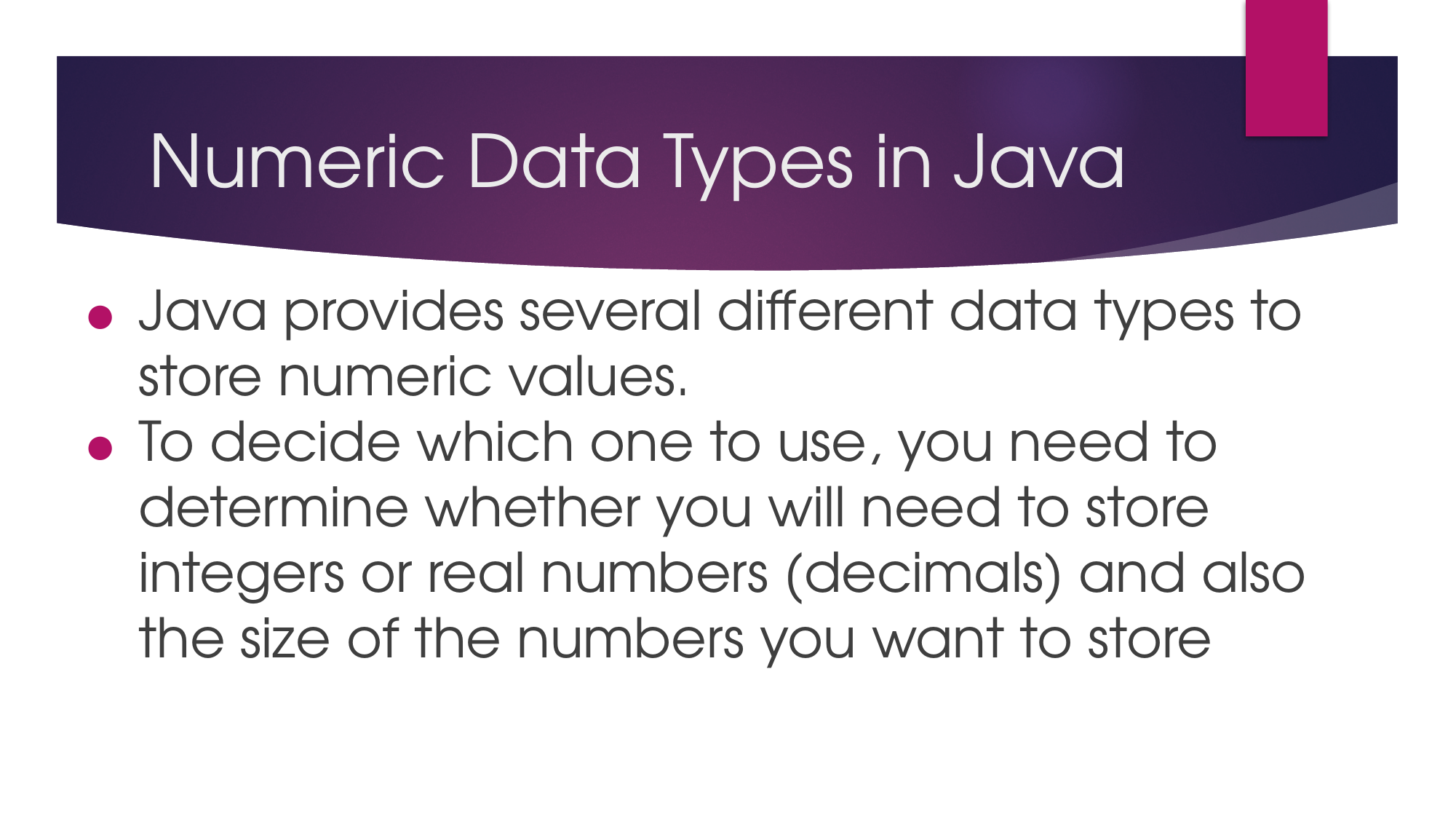

# Numeric Data Types in Java
Java provides several different data types to store numeric values.
To decide which one to use, you need to determine whether you will need to store integers or real numbers (decimals) and also the size of the numbers you want to store